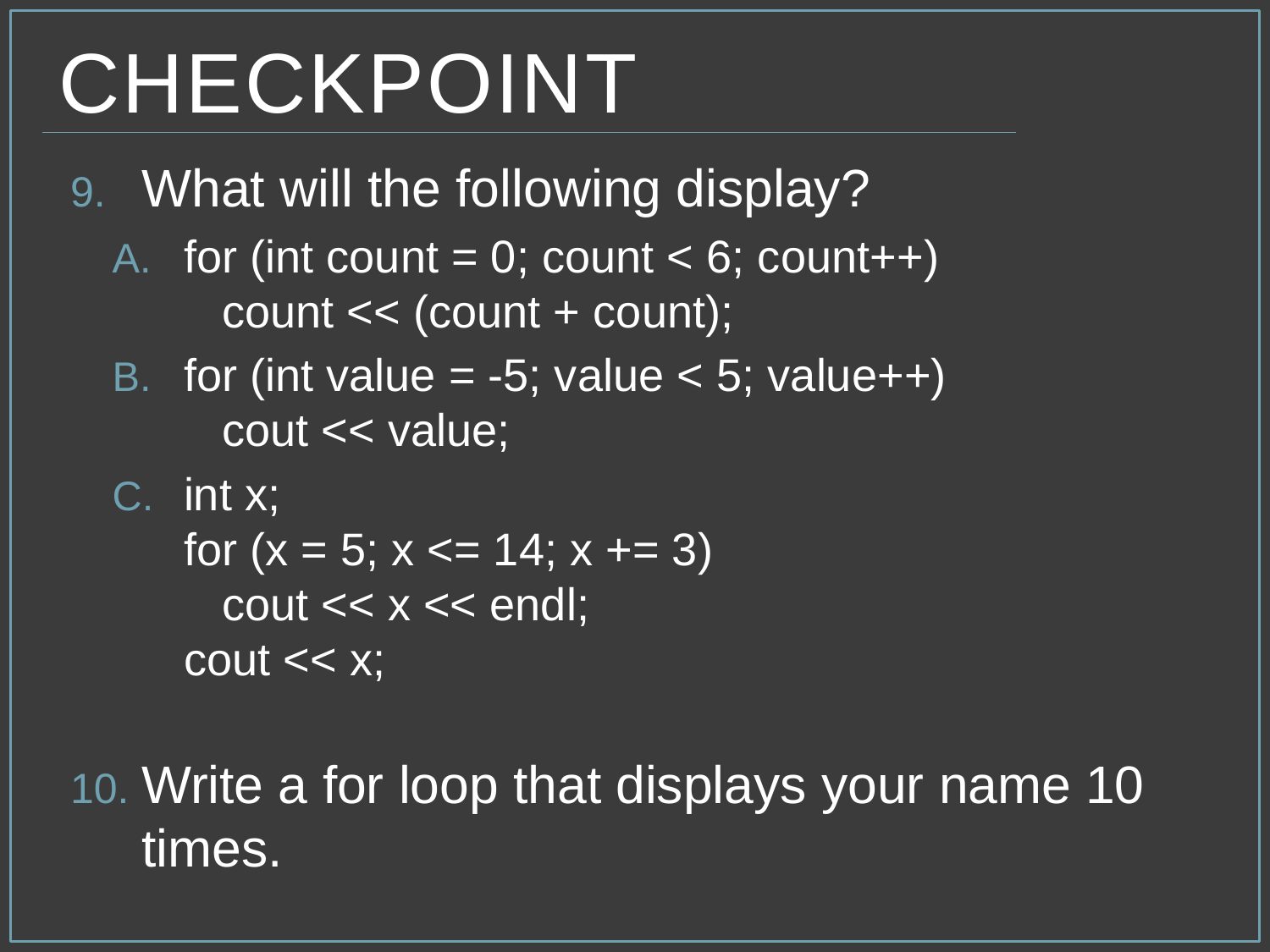

# Checkpoint
What will the following display?
for (int count = 0; count < 6; count++)
   count << (count + count);
for (int value = -5; value < 5; value++)
   cout << value;
int x;
for (x = 5; x <= 14; x += 3)
   cout << x << endl;
cout << x;
Write a for loop that displays your name 10 times.